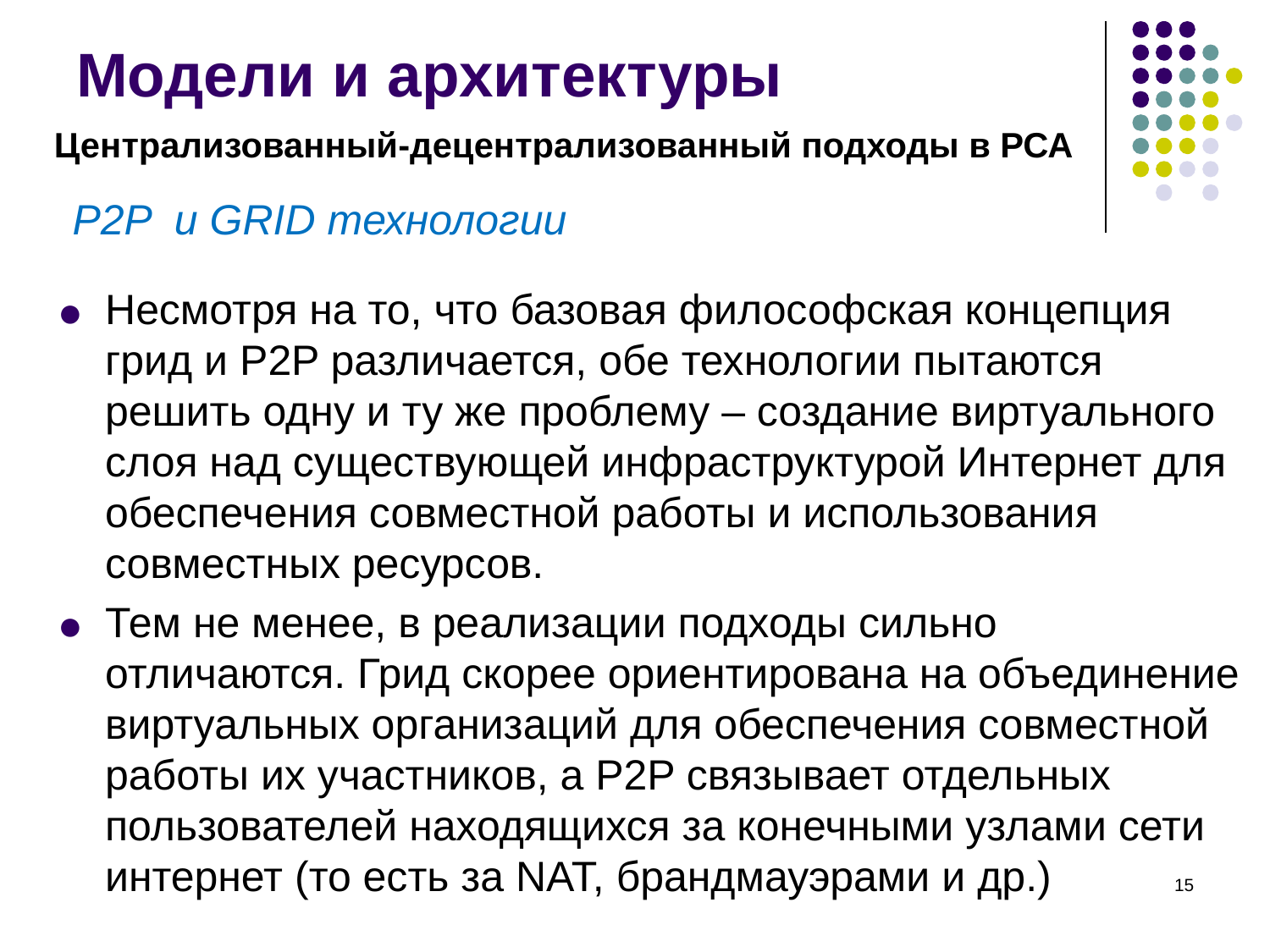

# Модели и архитектуры
Централизованный-децентрализованный подходы в РСА
P2P  и GRID технологии

Несмотря на то, что базовая философская концепция грид и P2P различается, обе технологии пытаются решить одну и ту же проблему – создание виртуального слоя над существующей инфраструктурой Интернет для обеспечения совместной работы и использования совместных ресурсов.
Тем не менее, в реализации подходы сильно отличаются. Грид скорее ориентирована на объединение виртуальных организаций для обеспечения совместной работы их участников, а P2P связывает отдельных пользователей находящихся за конечными узлами сети интернет (то есть за NAT, брандмауэрами и др.)

15